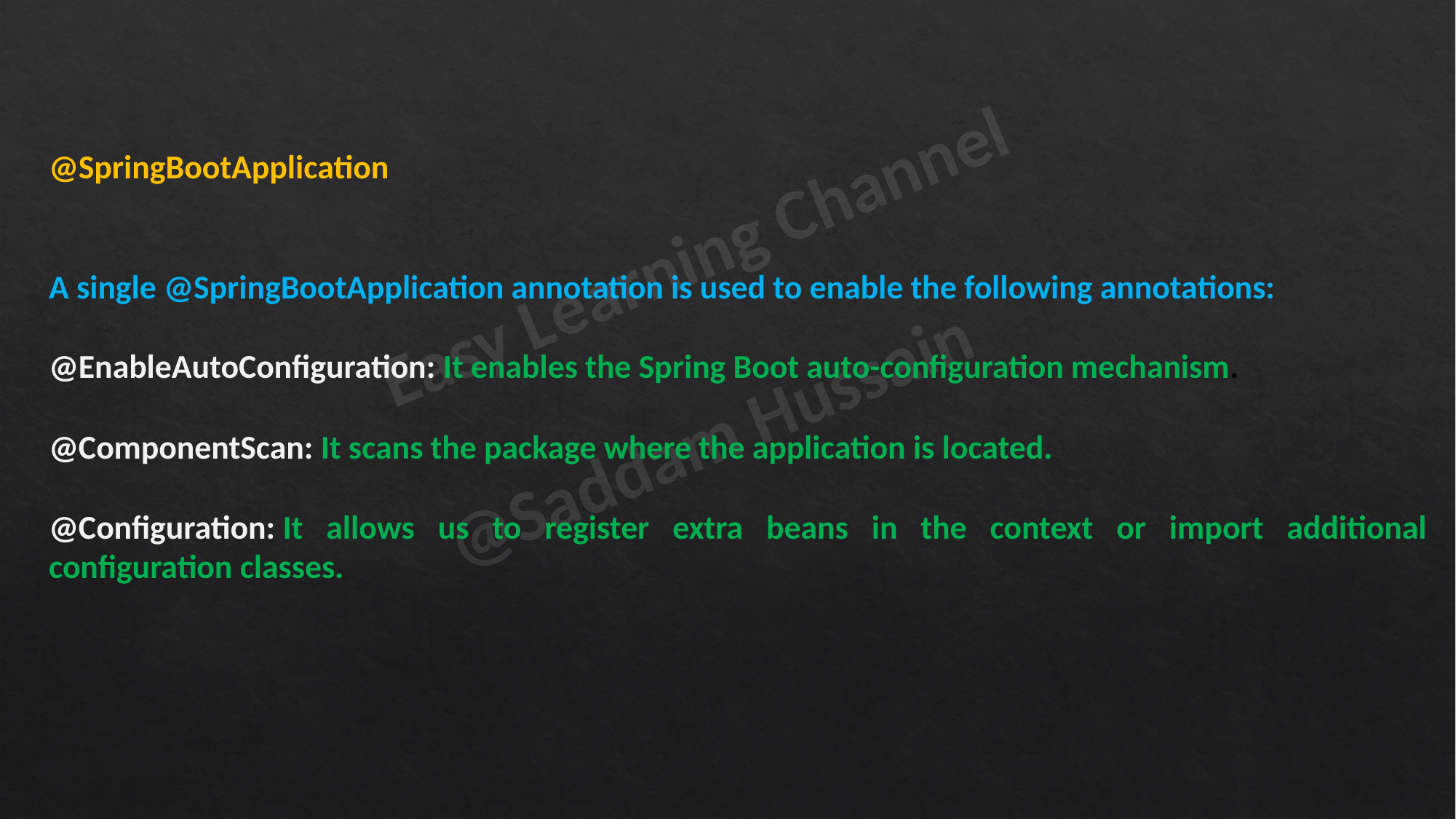

@SpringBootApplication

A single @SpringBootApplication annotation is used to enable the following annotations:

@EnableAutoConfiguration: It enables the Spring Boot auto-configuration mechanism.

@ComponentScan: It scans the package where the application is located.

@Configuration: It allows us to register extra beans in the context or import additional configuration classes.